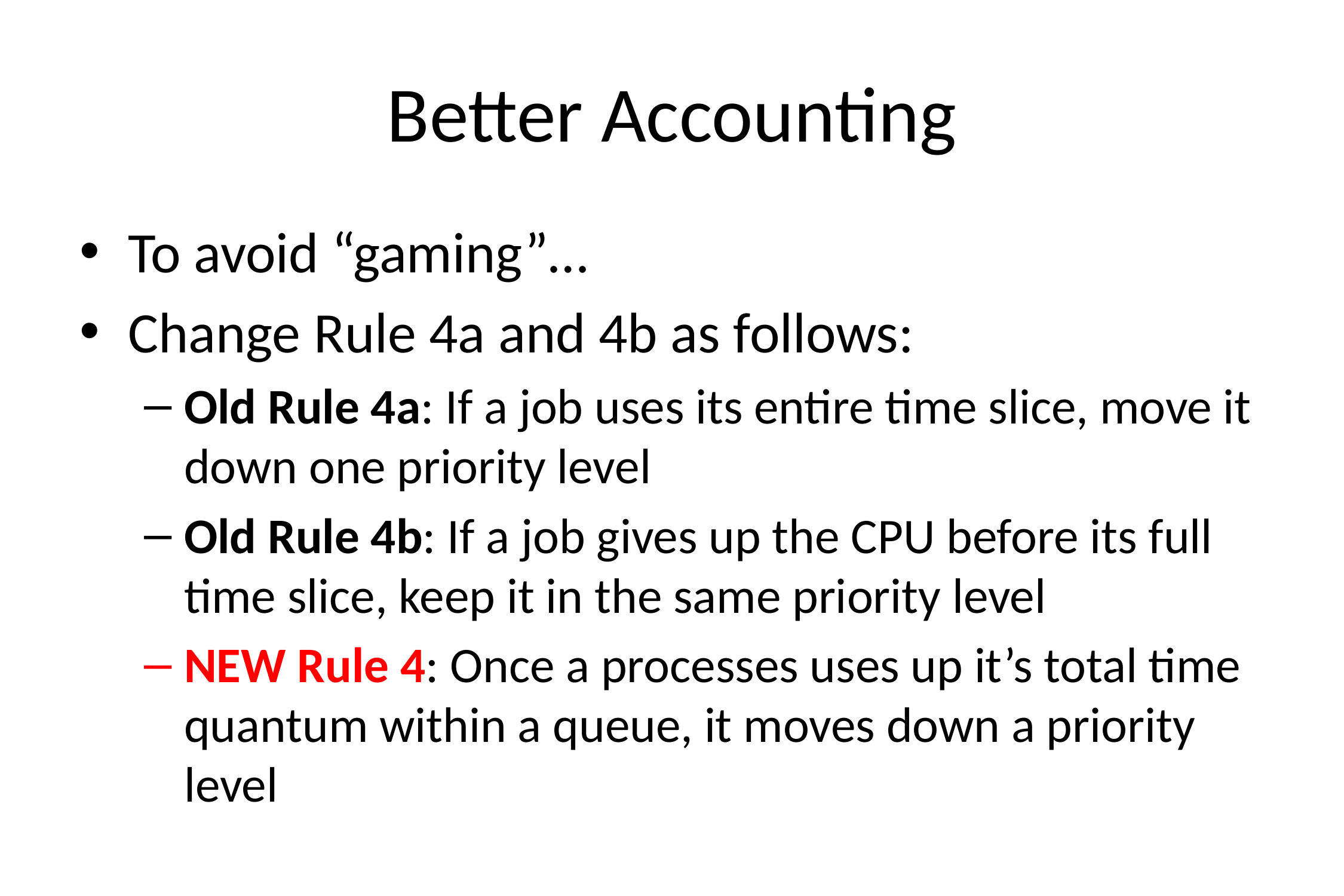

# Better Accounting
To avoid “gaming”…
Change Rule 4a and 4b as follows:
Old Rule 4a: If a job uses its entire time slice, move it down one priority level
Old Rule 4b: If a job gives up the CPU before its full time slice, keep it in the same priority level
NEW Rule 4: Once a processes uses up it’s total time quantum within a queue, it moves down a priority level